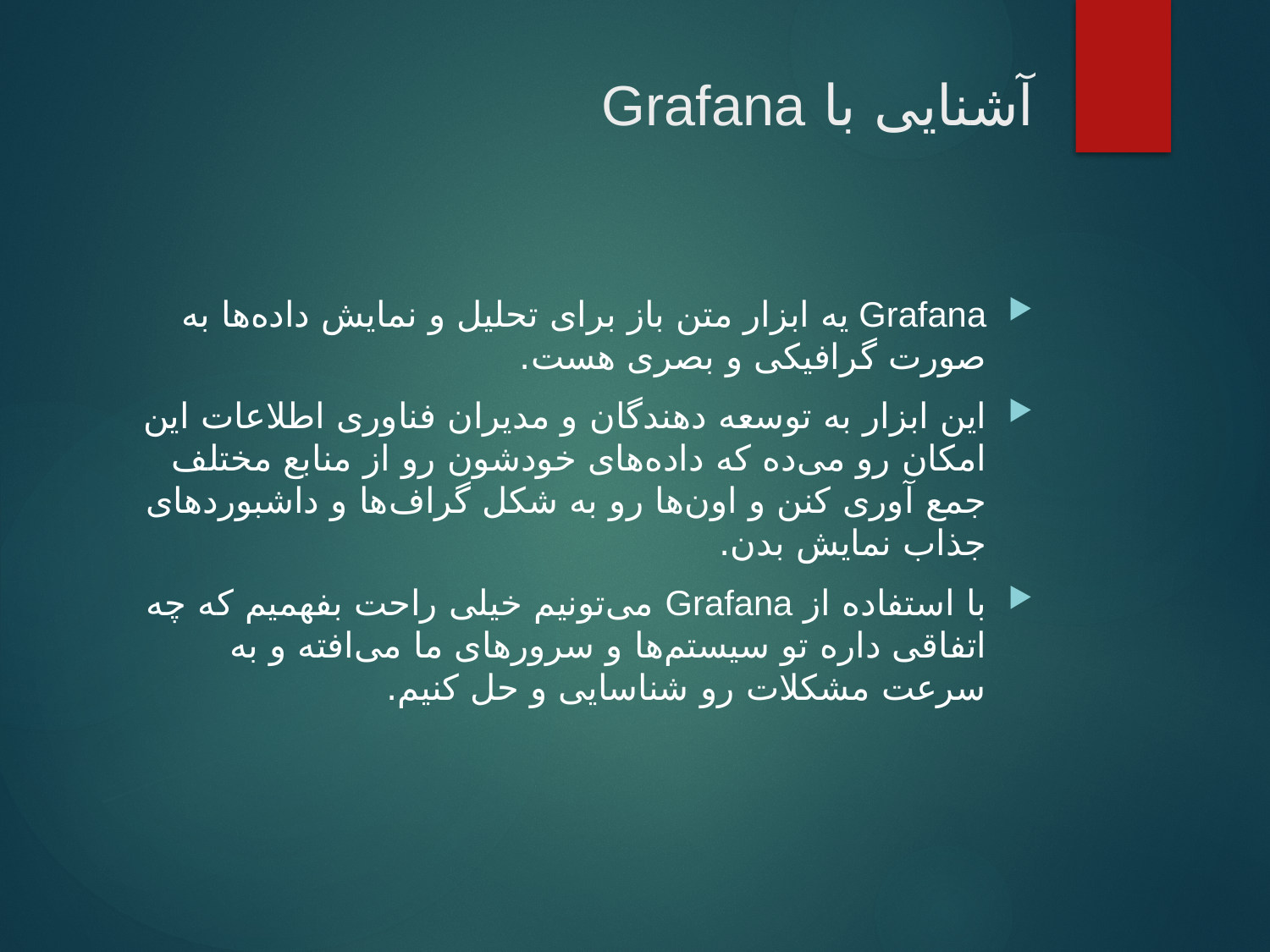

# آشنایی با Grafana
Grafana یه ابزار متن باز برای تحلیل و نمایش داده‌ها به صورت گرافیکی و بصری هست.
این ابزار به توسعه دهندگان و مدیران فناوری اطلاعات این امکان رو می‌ده که داده‌های خودشون رو از منابع مختلف جمع آوری کنن و اون‌ها رو به شکل گراف‌ها و داشبوردهای جذاب نمایش بدن.
با استفاده از Grafana می‌تونیم خیلی راحت بفهمیم که چه اتفاقی داره تو سیستم‌ها و سرورهای ما می‌افته و به سرعت مشکلات رو شناسایی و حل کنیم.